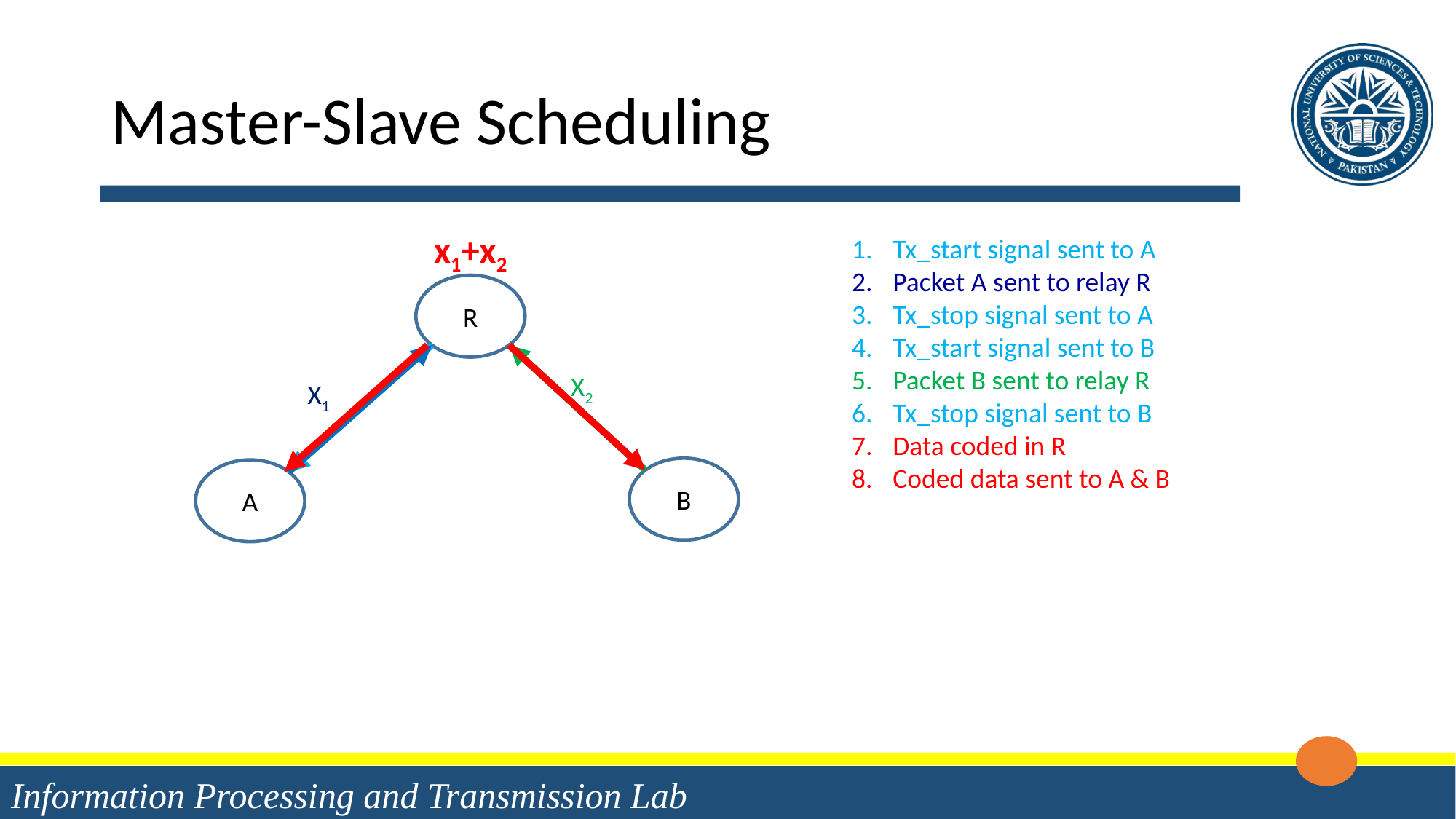

# Master-Slave Scheduling
x1+x2
Tx_start signal sent to A
Packet A sent to relay R
Tx_stop signal sent to A
Tx_start signal sent to B
Packet B sent to relay R
Tx_stop signal sent to B
Data coded in R
Coded data sent to A & B

R
X2
X1
B
A

17
Information Processing and Transmission Lab